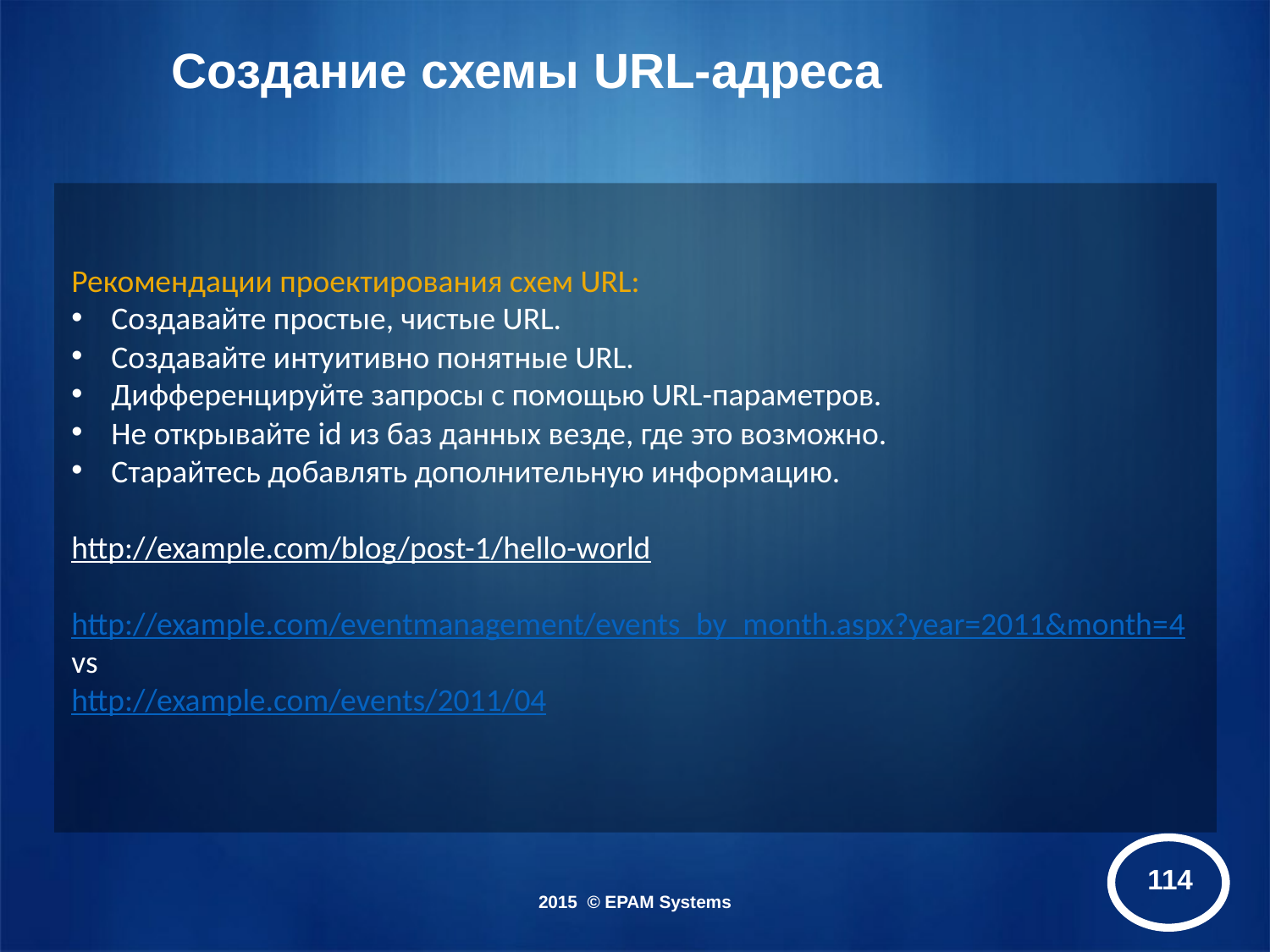

# Создание схемы URL-адреса
Рекомендации проектирования схем URL:
Создавайте простые, чистые URL.
Создавайте интуитивно понятные URL.
Дифференцируйте запросы с помощью URL-параметров.
Не открывайте id из баз данных везде, где это возможно.
Старайтесь добавлять дополнительную информацию.

http://example.com/blog/post-1/hello-world

http://example.com/eventmanagement/events_by_month.aspx?year=2011&month=4
vs
http://example.com/events/2011/04

2015  © EPAM Systems